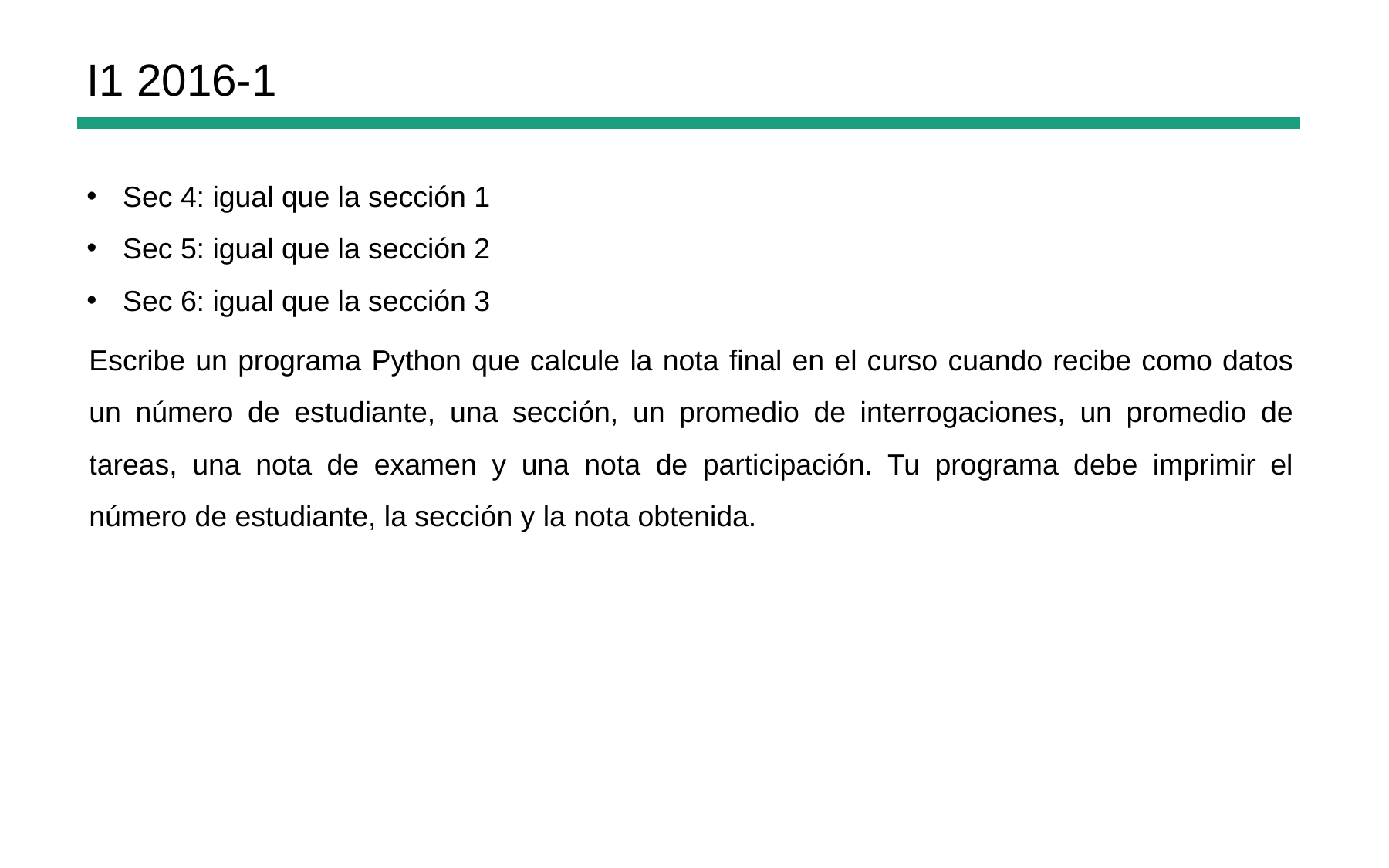

I1 2016-1

Sec 4: igual que la sección 1
Sec 5: igual que la sección 2
Sec 6: igual que la sección 3
Escribe un programa Python que calcule la nota final en el curso cuando recibe como datos un número de estudiante, una sección, un promedio de interrogaciones, un promedio de tareas, una nota de examen y una nota de participación. Tu programa debe imprimir el número de estudiante, la sección y la nota obtenida.